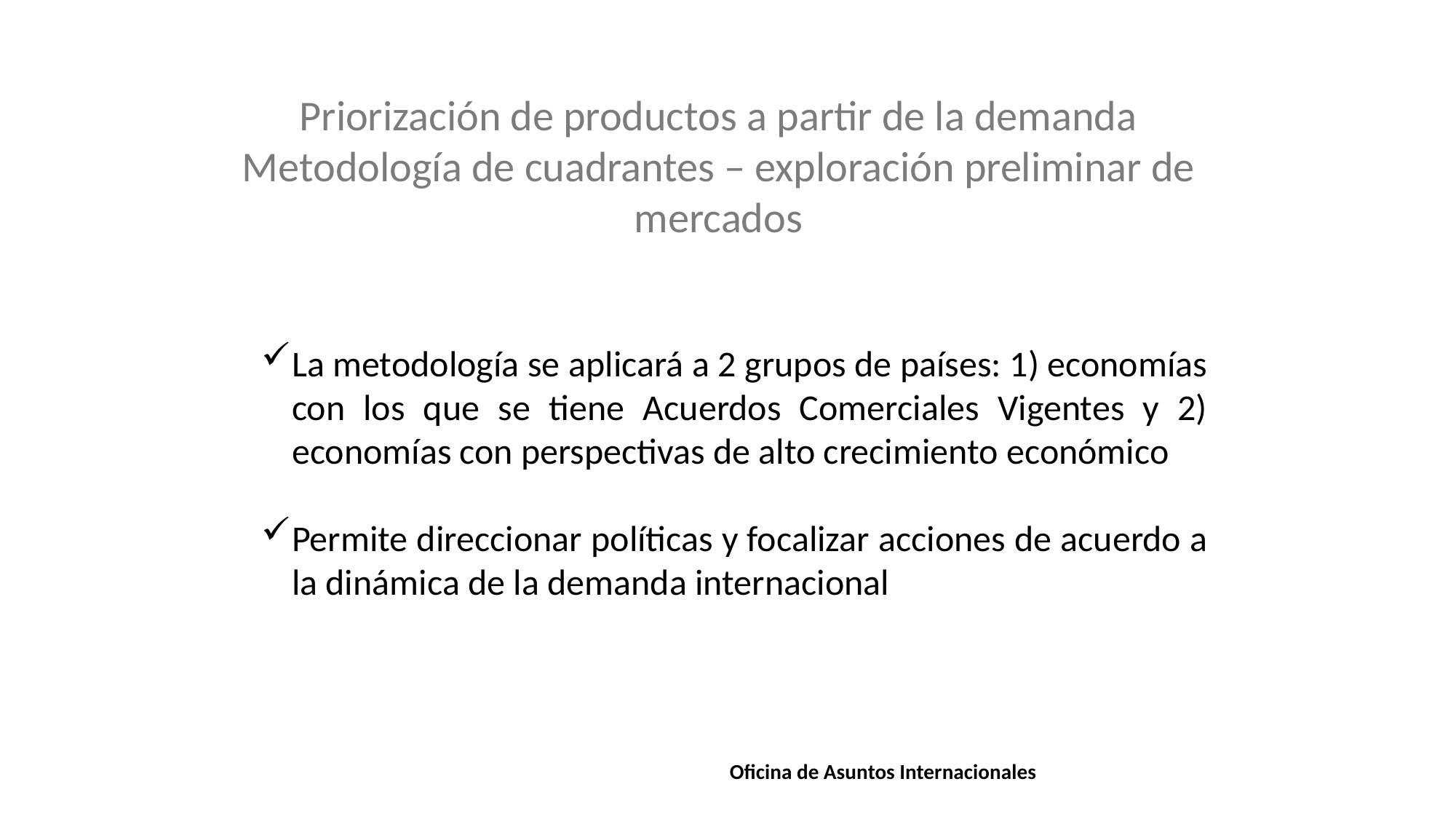

Priorización de productos a partir de la demanda
Metodología de cuadrantes – exploración preliminar de mercados

La metodología se aplicará a 2 grupos de países: 1) economías con los que se tiene Acuerdos Comerciales Vigentes y 2) economías con perspectivas de alto crecimiento económico

Permite direccionar políticas y focalizar acciones de acuerdo a la dinámica de la demanda internacional
1
Oficina de Asuntos Internacionales